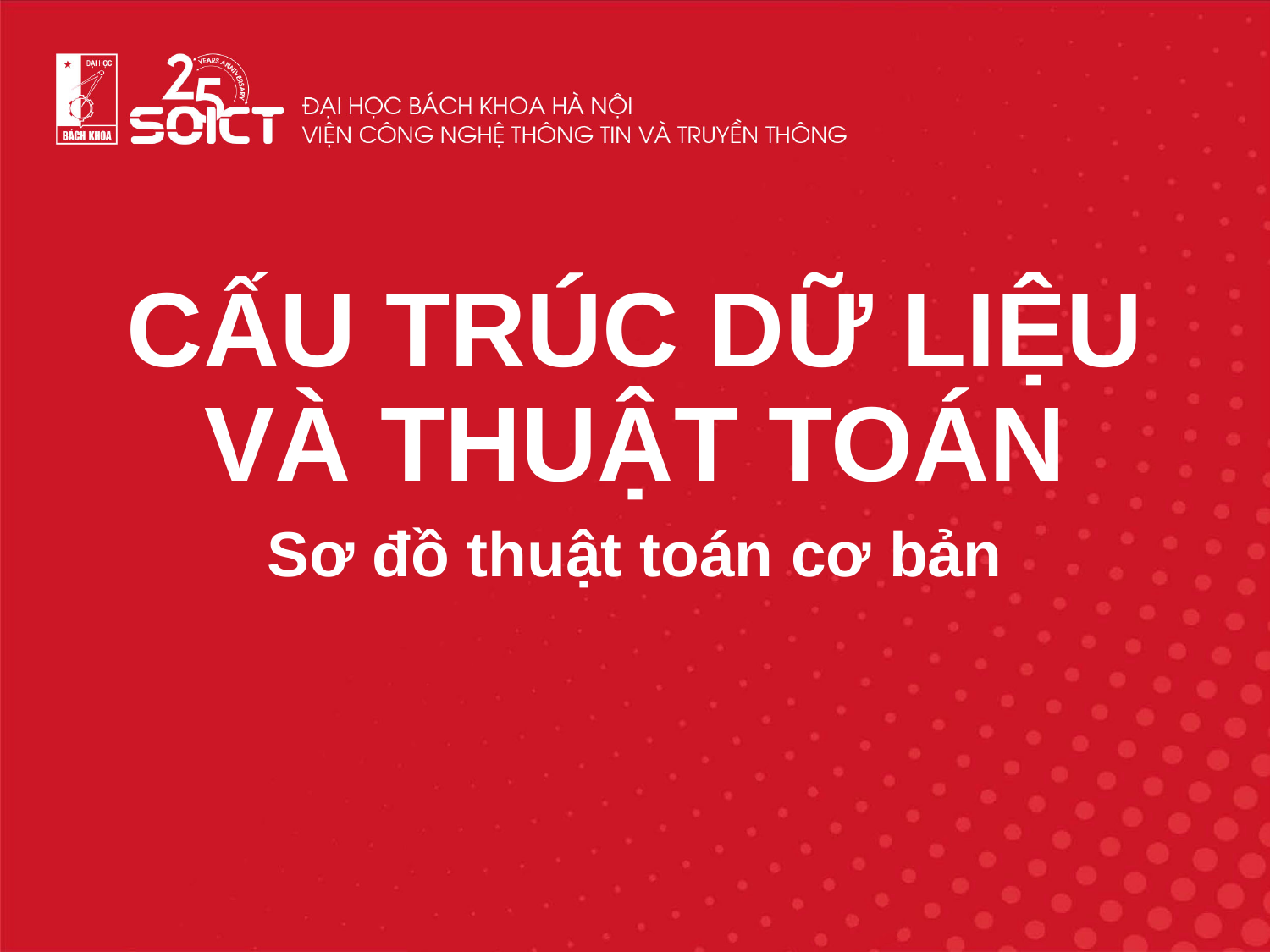

CẤU TRÚC DỮ LIỆU VÀ THUẬT TOÁN
Sơ đồ thuật toán cơ bản